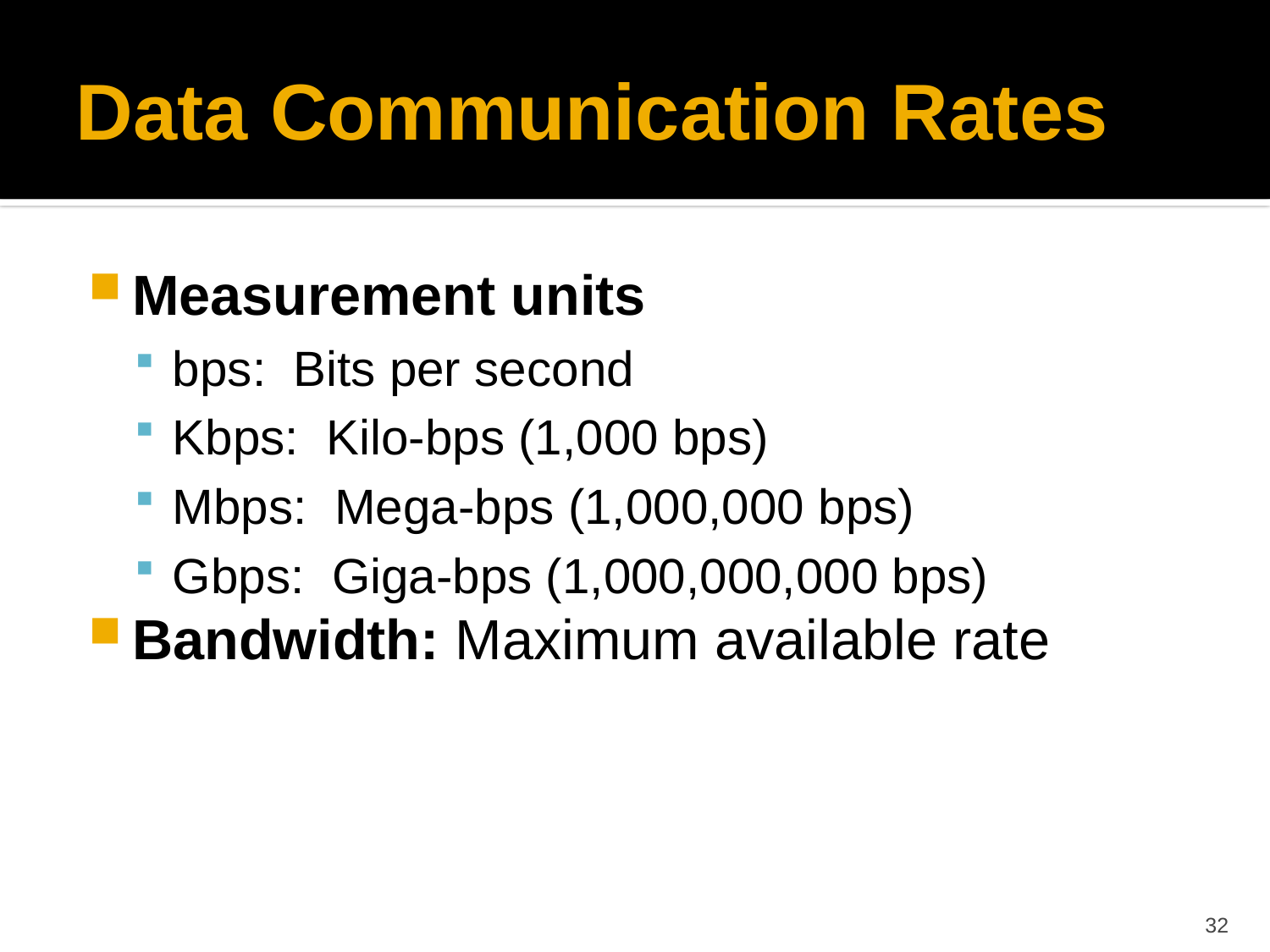

Data Communication Rates
Measurement units
bps:  Bits per second
Kbps:  Kilo-bps (1,000 bps)
Mbps:  Mega-bps (1,000,000 bps)
Gbps:  Giga-bps (1,000,000,000 bps)
Bandwidth: Maximum available rate
32